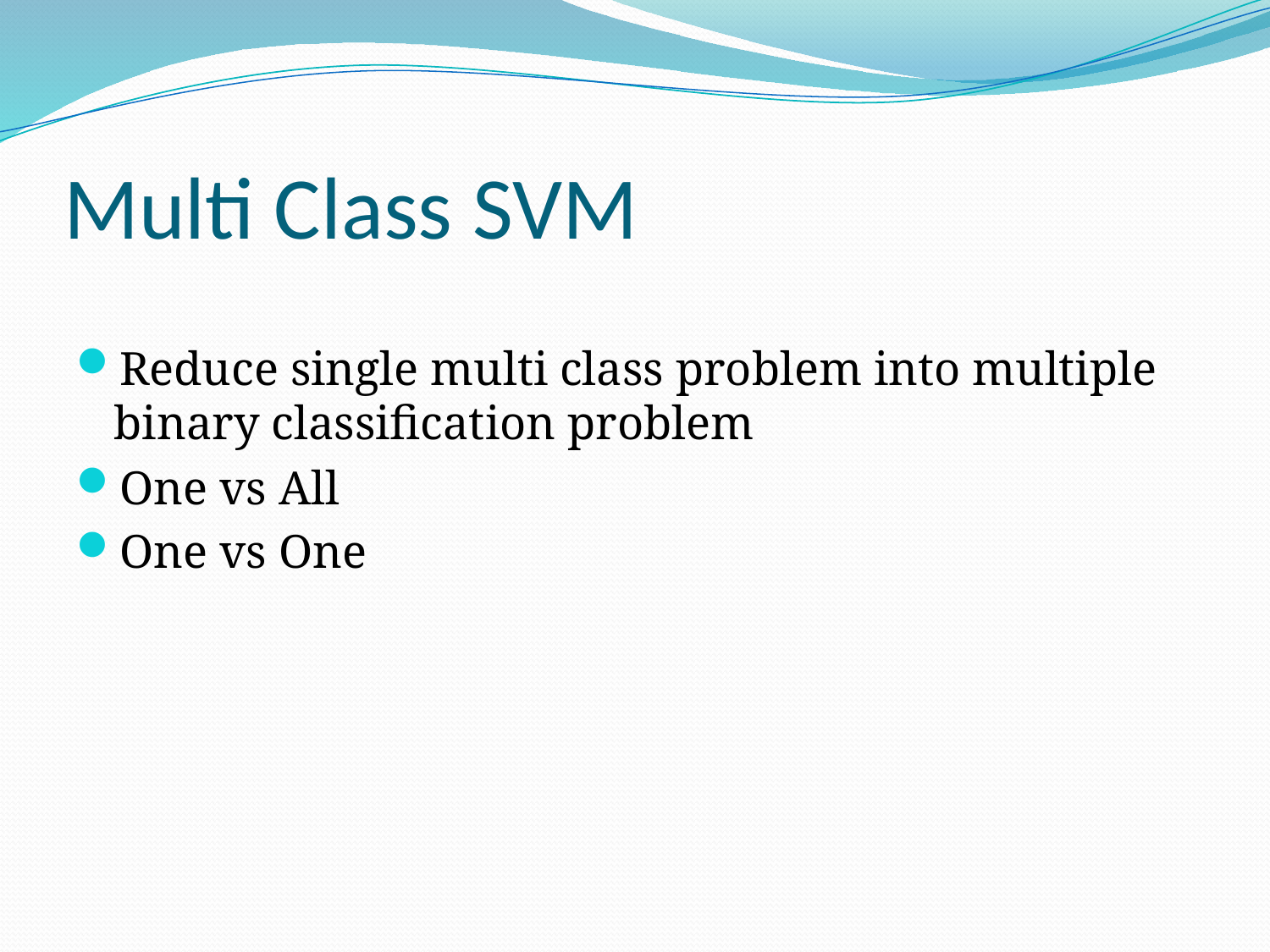

# Multi Class SVM

Reduce single multi class problem into multiple binary classification problem
One vs All
One vs One